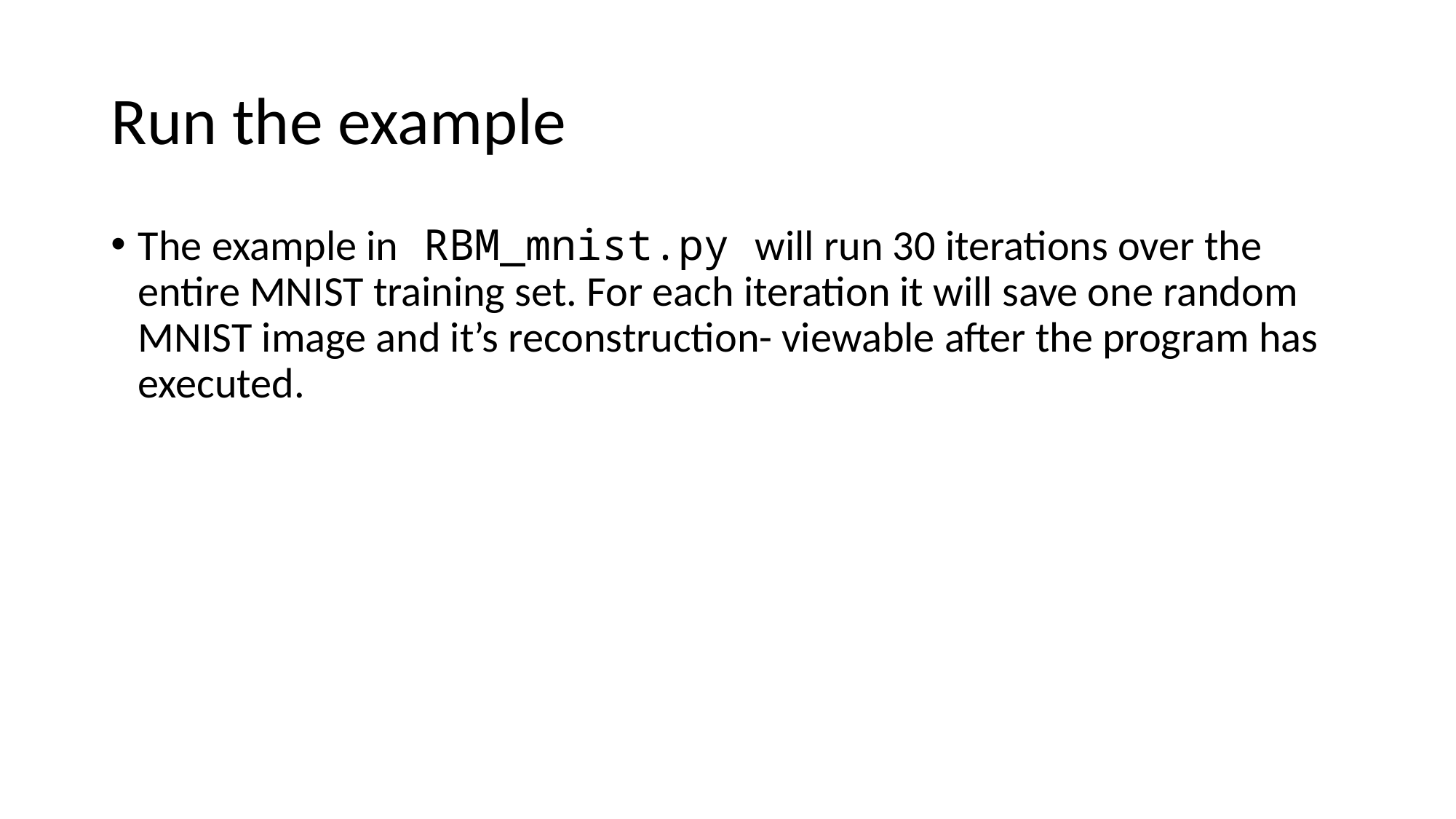

# Run the example
The example in RBM_mnist.py will run 30 iterations over the entire MNIST training set. For each iteration it will save one random MNIST image and it’s reconstruction- viewable after the program has executed.